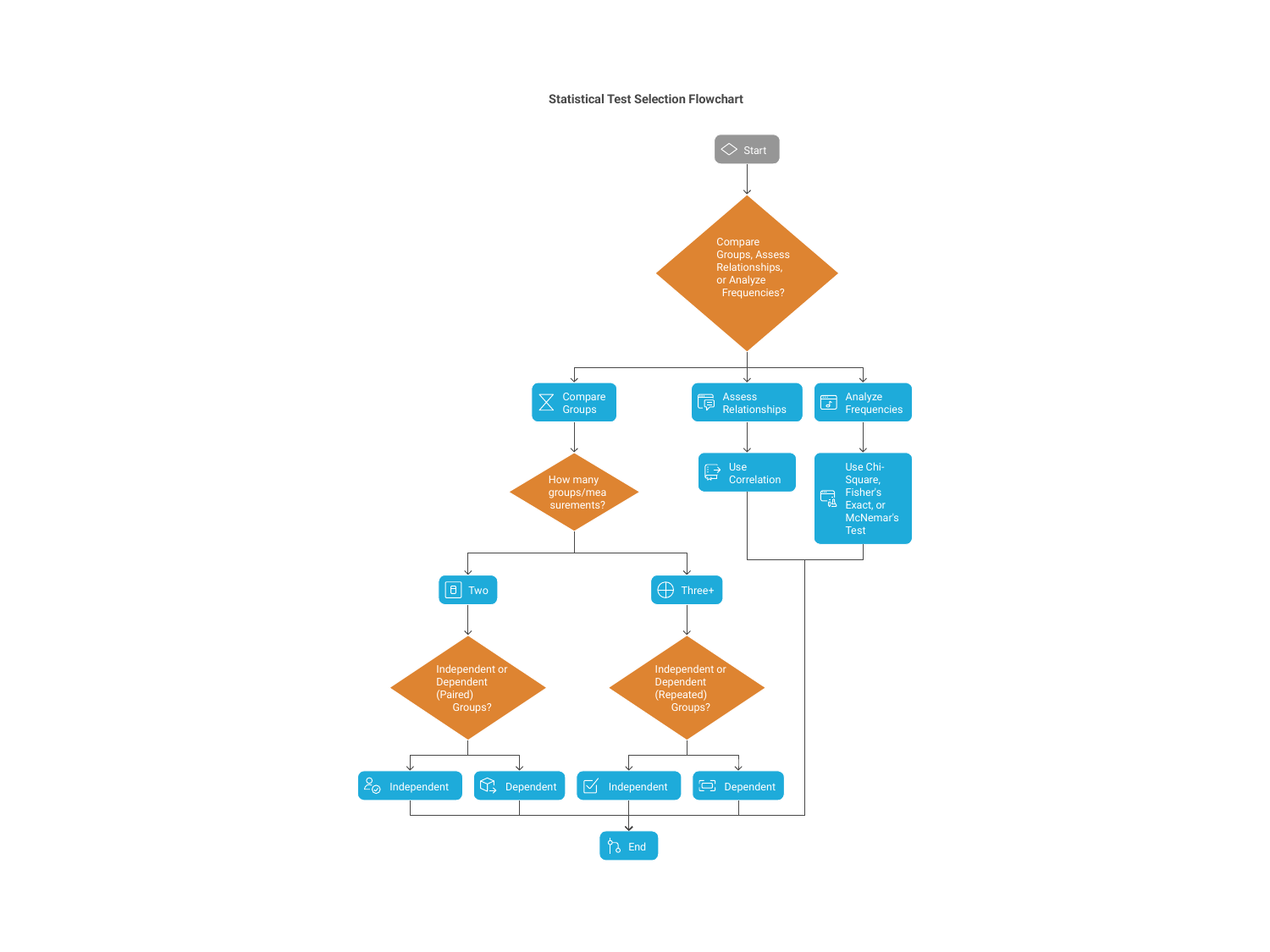

Statistical Test Selection Flowchart

Start

Compare
Groups, Assess
Relationships,
or Analyze
Frequencies?

Compare
Groups
Assess
Relationships
Analyze
Frequencies

Use Chi-
Square,
Fisher's
Exact, or
McNemar's
Test
Use
Correlation

How many
groups/mea
surements?

Two
Three+

Independent or
Dependent
(Paired)
Groups?
Independent or
Dependent
(Repeated)
Groups?

Independent
Dependent
Independent
Dependent

End